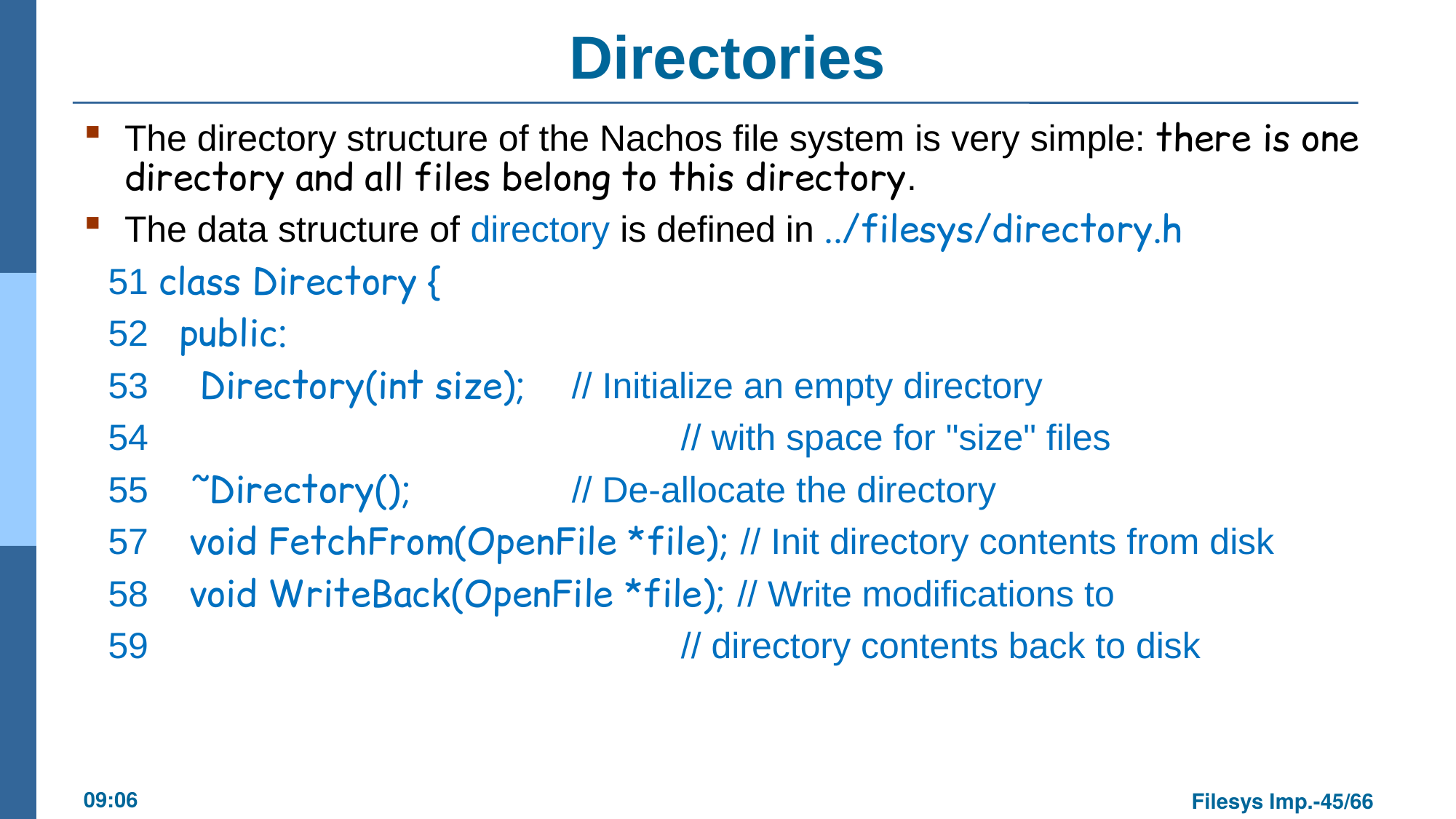

# Directories
The directory structure of the Nachos file system is very simple: there is one directory and all files belong to this directory.
The data structure of directory is defined in ../filesys/directory.h
51 class Directory {
52   public:
53     Directory(int size); 	// Initialize an empty directory
54 					// with space for "size" files
55    ˜Directory(); 		// De-allocate the directory
57    void FetchFrom(OpenFile *file); // Init directory contents from disk
58    void WriteBack(OpenFile *file); // Write modifications to
59 					// directory contents back to disk